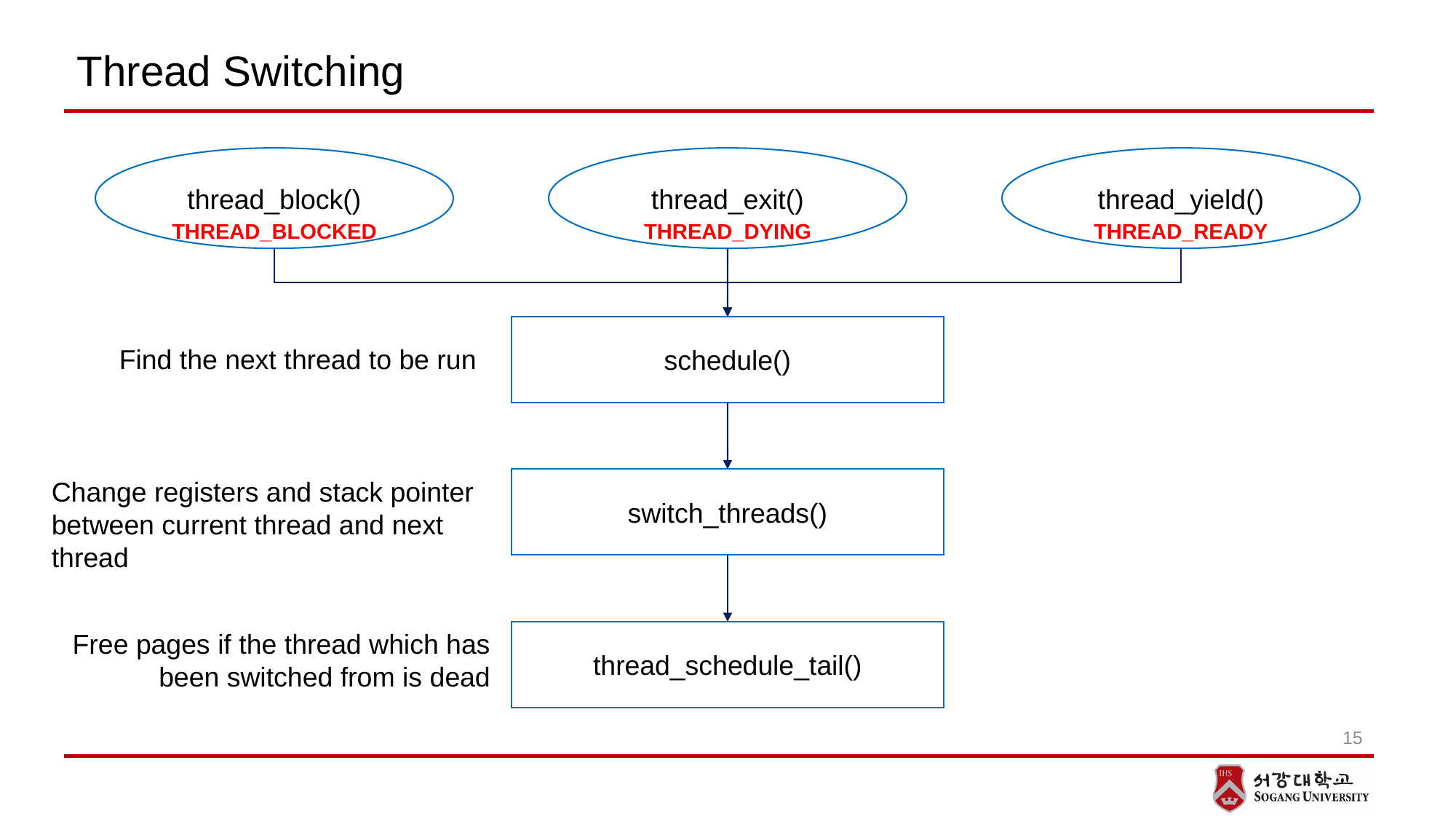

# Thread Switching
thread_block()
thread_exit()
thread_yield()
schedule()
switch_threads()
thread_schedule_tail()
THREAD_BLOCKED
THREAD_DYING
THREAD_READY
Find the next thread to be run
Change registers and stack pointer
between current thread and next thread
Free pages if the thread which has been switched from is dead
15